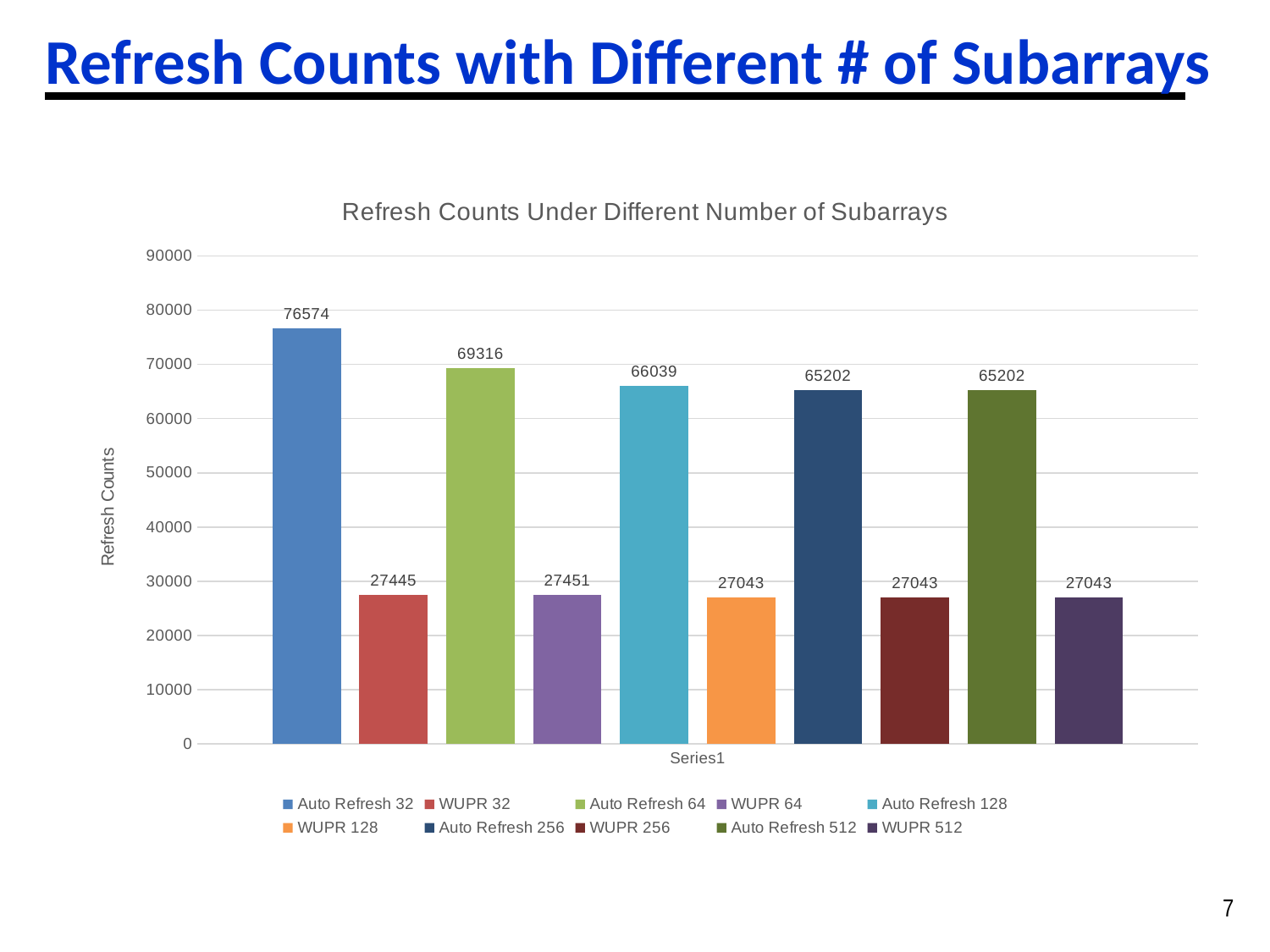

# Refresh Counts with Different # of Subarrays

### Chart: Refresh Counts Under Different Number of Subarrays

| Category | Auto Refresh 32 | WUPR 32 | Auto Refresh 64 | WUPR 64 | Auto Refresh 128 | WUPR 128 | Auto Refresh 256 | WUPR 256 | Auto Refresh 512 | WUPR 512 |
|---|---|---|---|---|---|---|---|---|---|---|
|  | 76574.0 | 27445.0 | 69316.0 | 27451.0 | 66039.0 | 27043.0 | 65202.0 | 27043.0 | 65202.0 | 27043.0 |